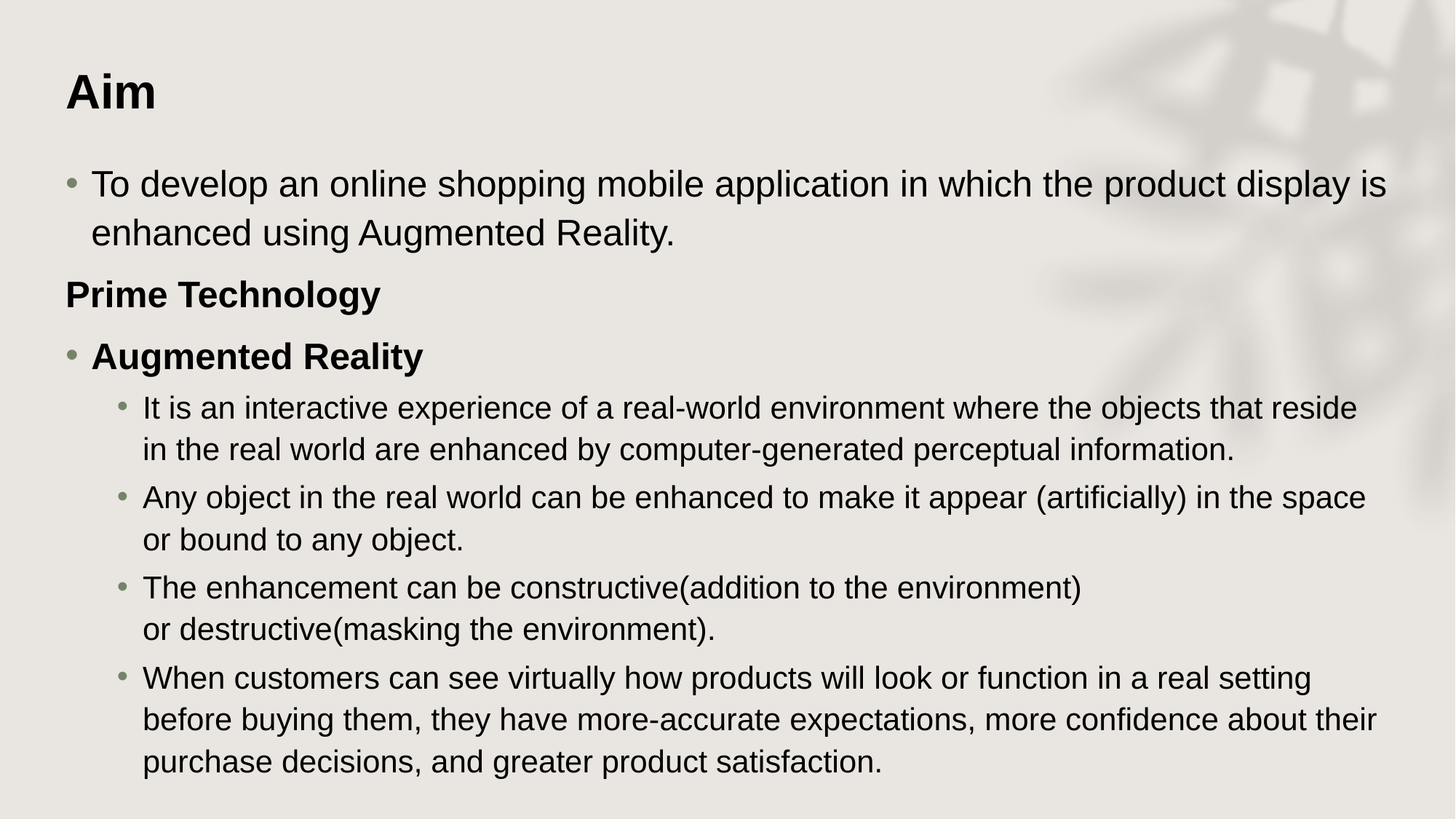

# Aim
To develop an online shopping mobile application in which the product display is enhanced using Augmented Reality.
Prime Technology
Augmented Reality
It is an interactive experience of a real-world environment where the objects that reside in the real world are enhanced by computer-generated perceptual information.
Any object in the real world can be enhanced to make it appear (artificially) in the space or bound to any object.
The enhancement can be constructive(addition to the environment) or destructive(masking the environment).
When customers can see virtually how products will look or function in a real setting before buying them, they have more-accurate expectations, more confidence about their purchase decisions, and greater product satisfaction.